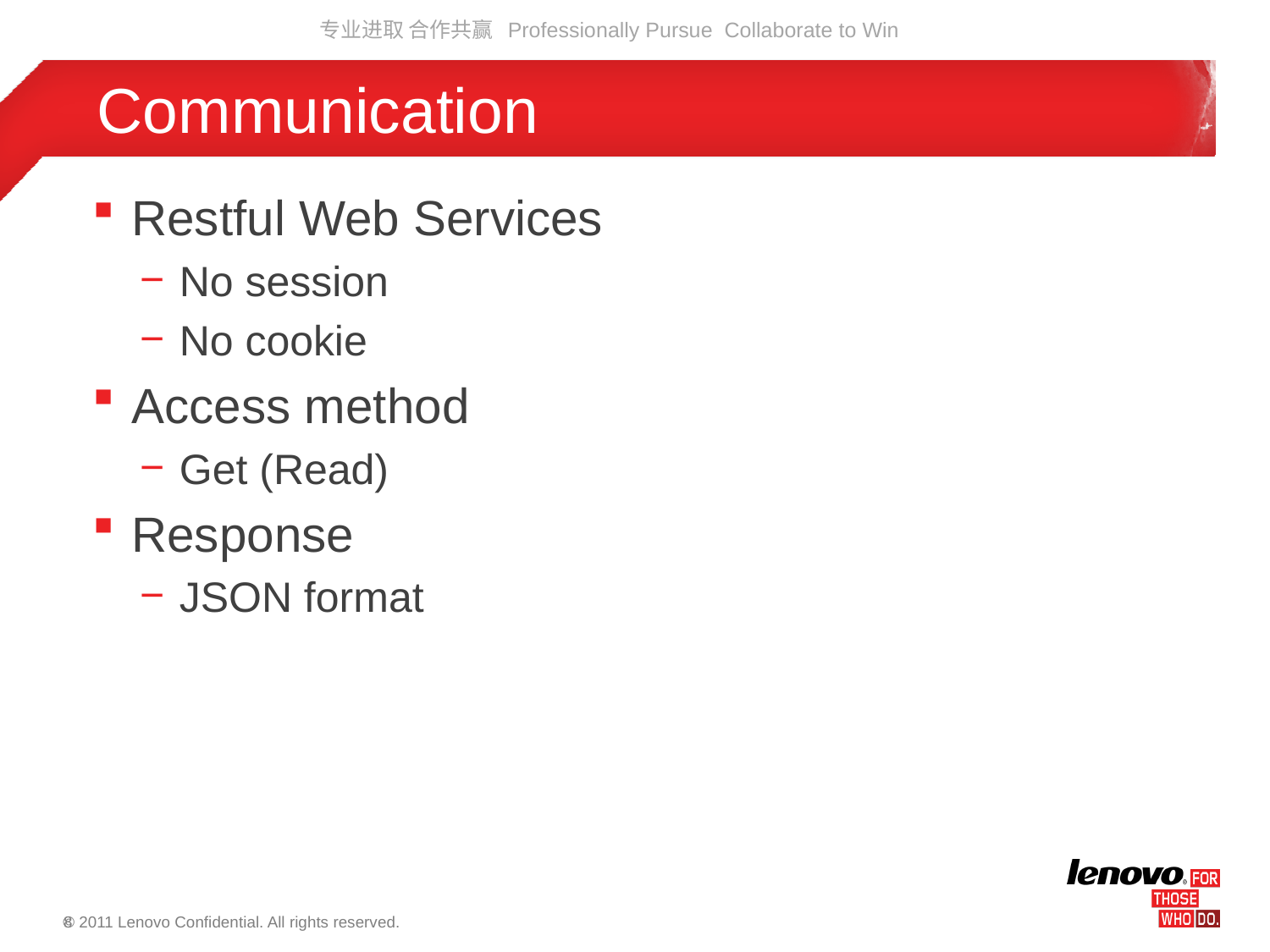

# Communication
Restful Web Services
No session
No cookie
Access method
Get (Read)
Response
JSON format